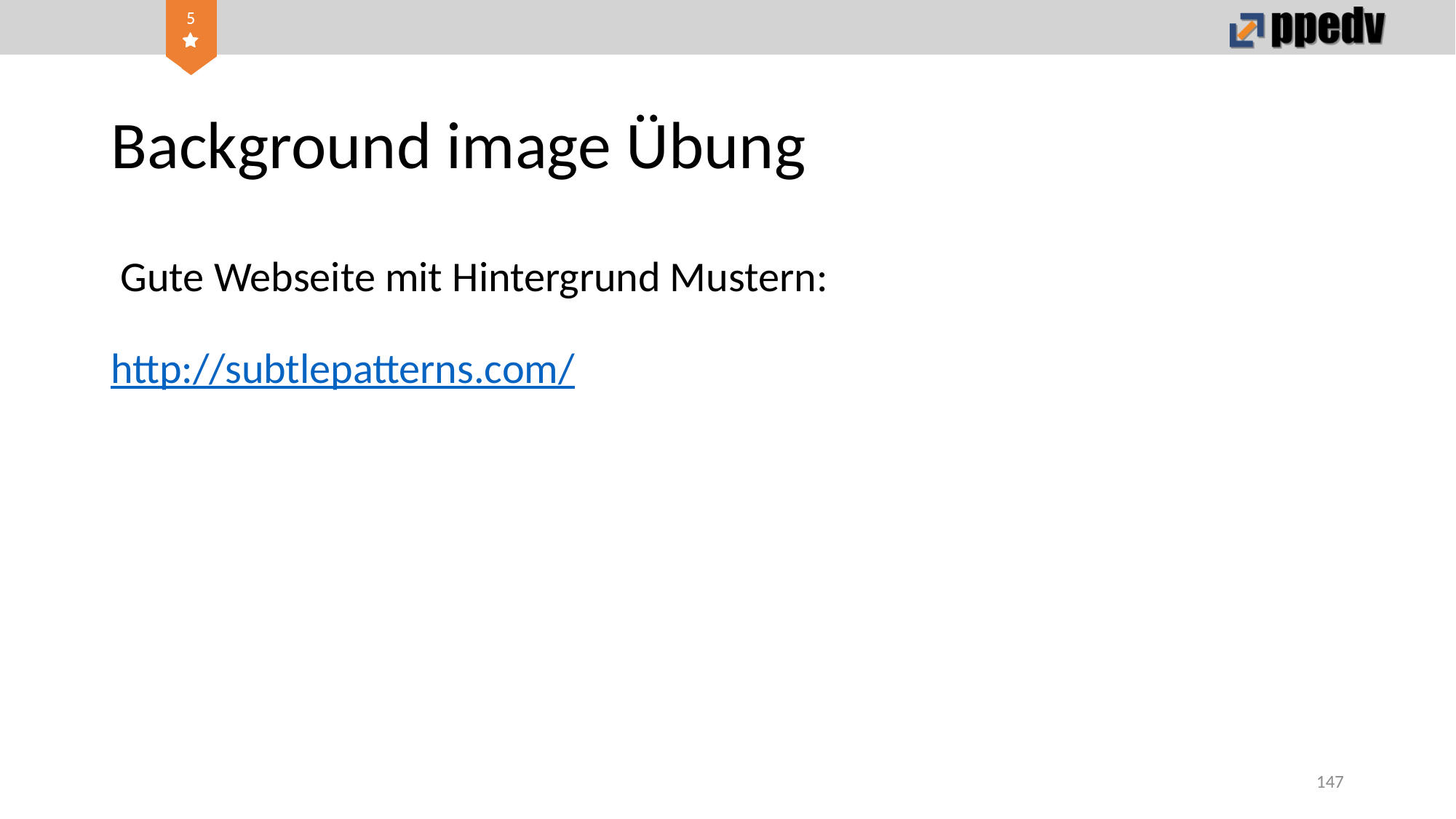

# Background image Übung
 Gute Webseite mit Hintergrund Mustern:
http://subtlepatterns.com/

147